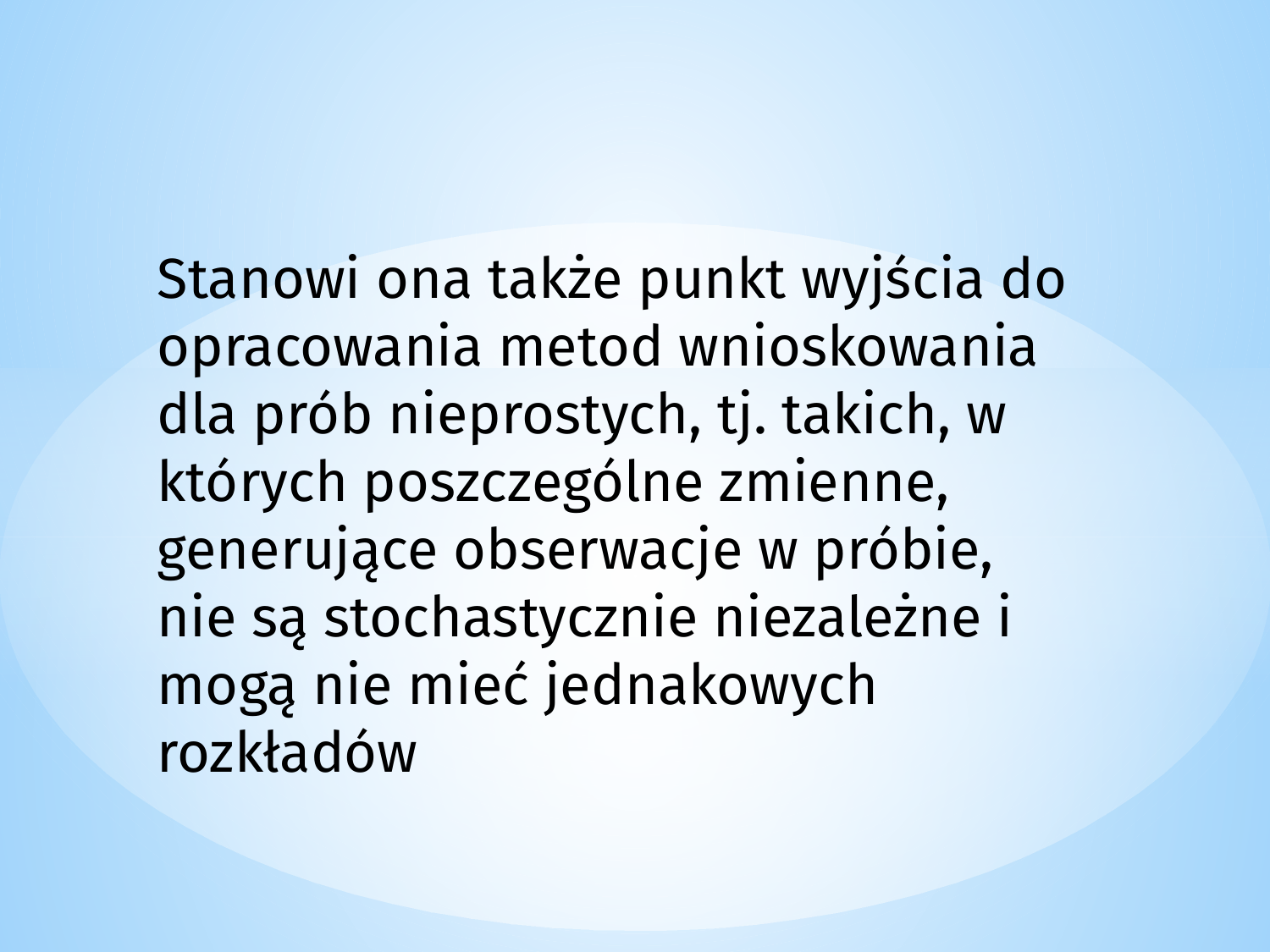

Stanowi ona także punkt wyjścia do opracowania metod wnioskowania dla prób nieprostych, tj. takich, w których poszczególne zmienne, generujące obserwacje w próbie, nie są stochastycznie niezależne i mogą nie mieć jednakowych rozkładów